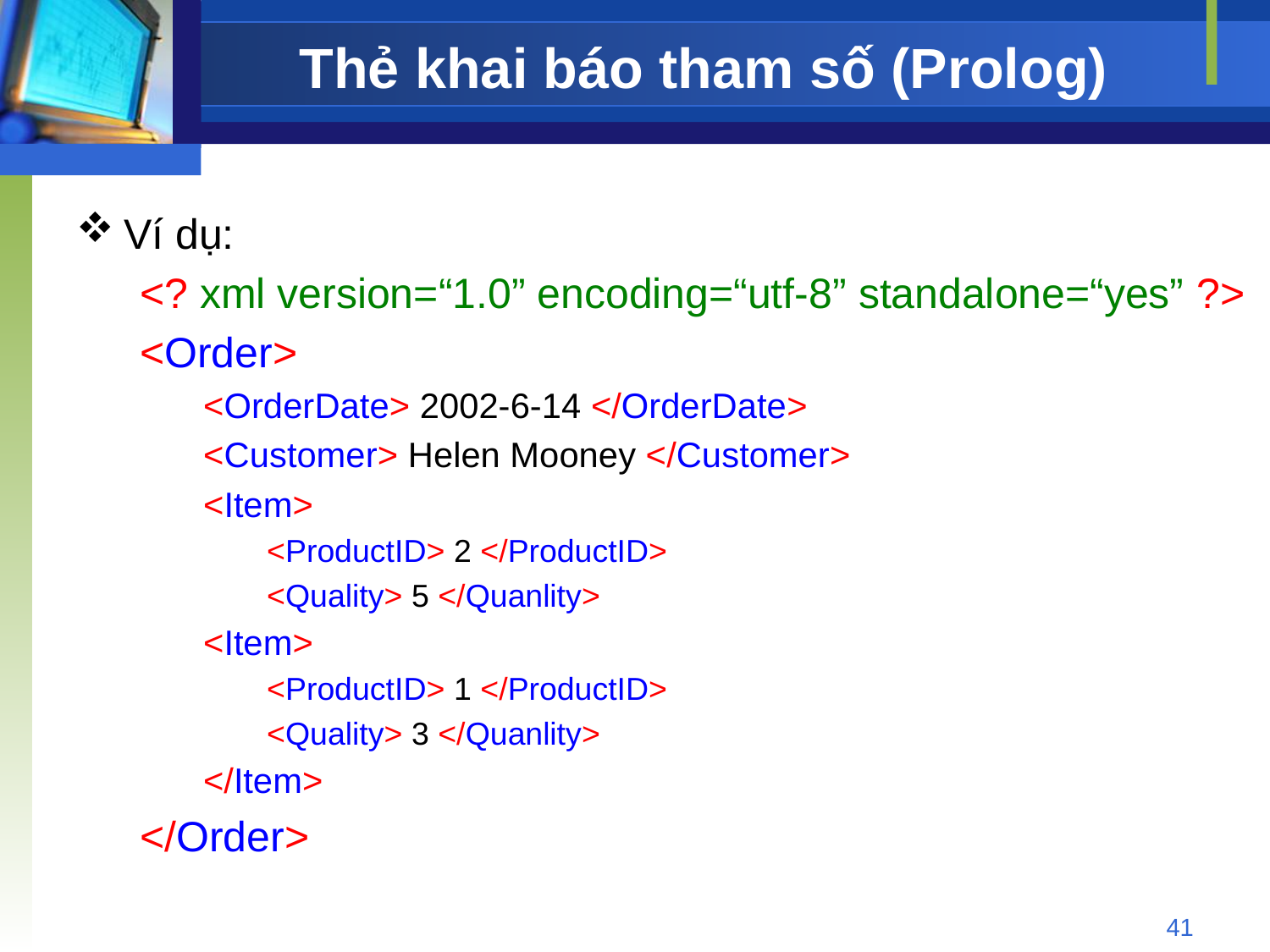

# Thẻ khai báo tham số (Prolog)
Ví dụ:
<? xml version=“1.0” encoding=“utf-8” standalone=“yes” ?>
<Order>
<OrderDate> 2002-6-14 </OrderDate>
<Customer> Helen Mooney </Customer>
<Item>
<ProductID> 2 </ProductID>
<Quality> 5 </Quanlity>
<Item>
<ProductID> 1 </ProductID>
<Quality> 3 </Quanlity>
</Item>
</Order>
41